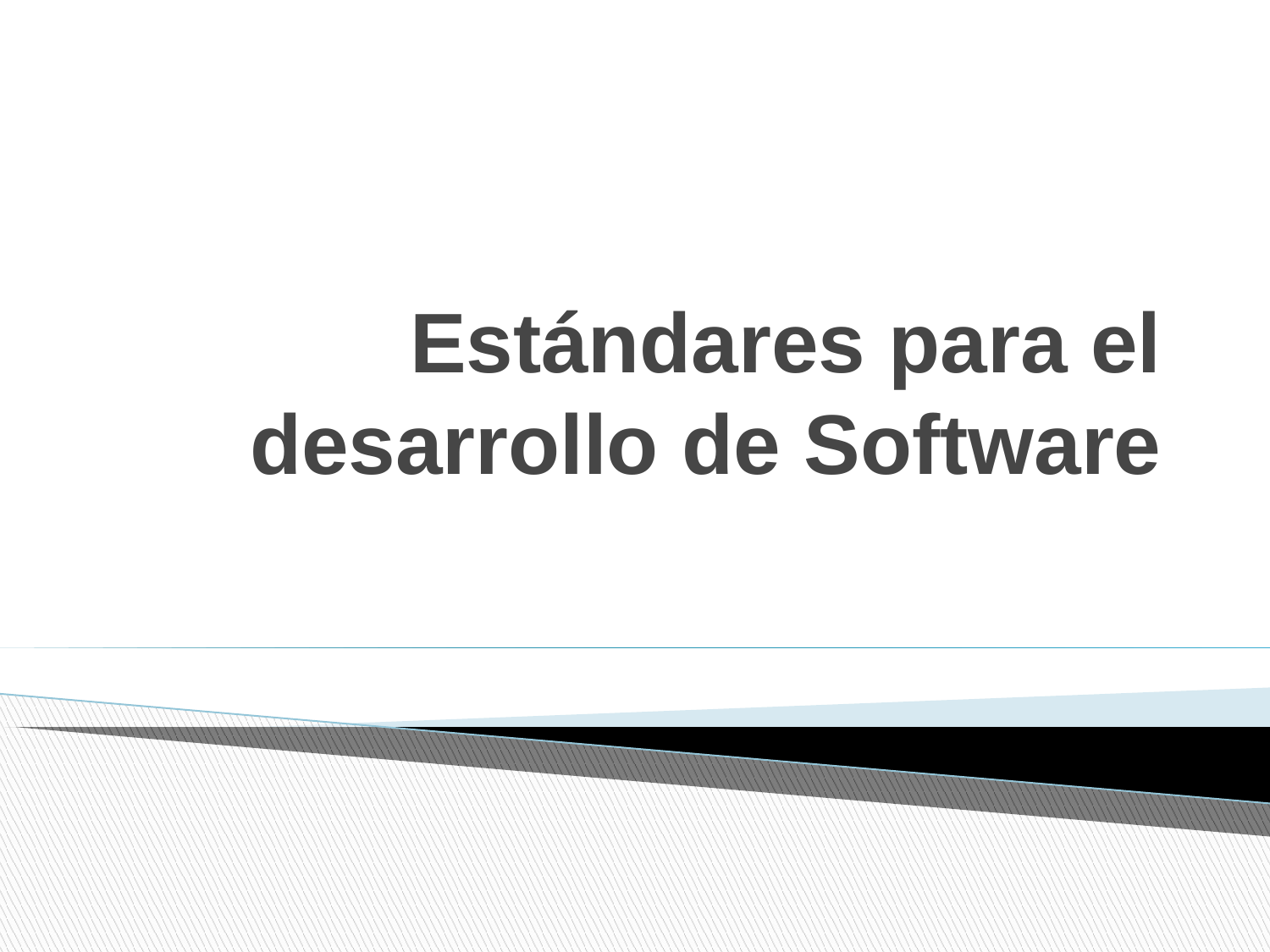

# Estándares para el desarrollo de Software